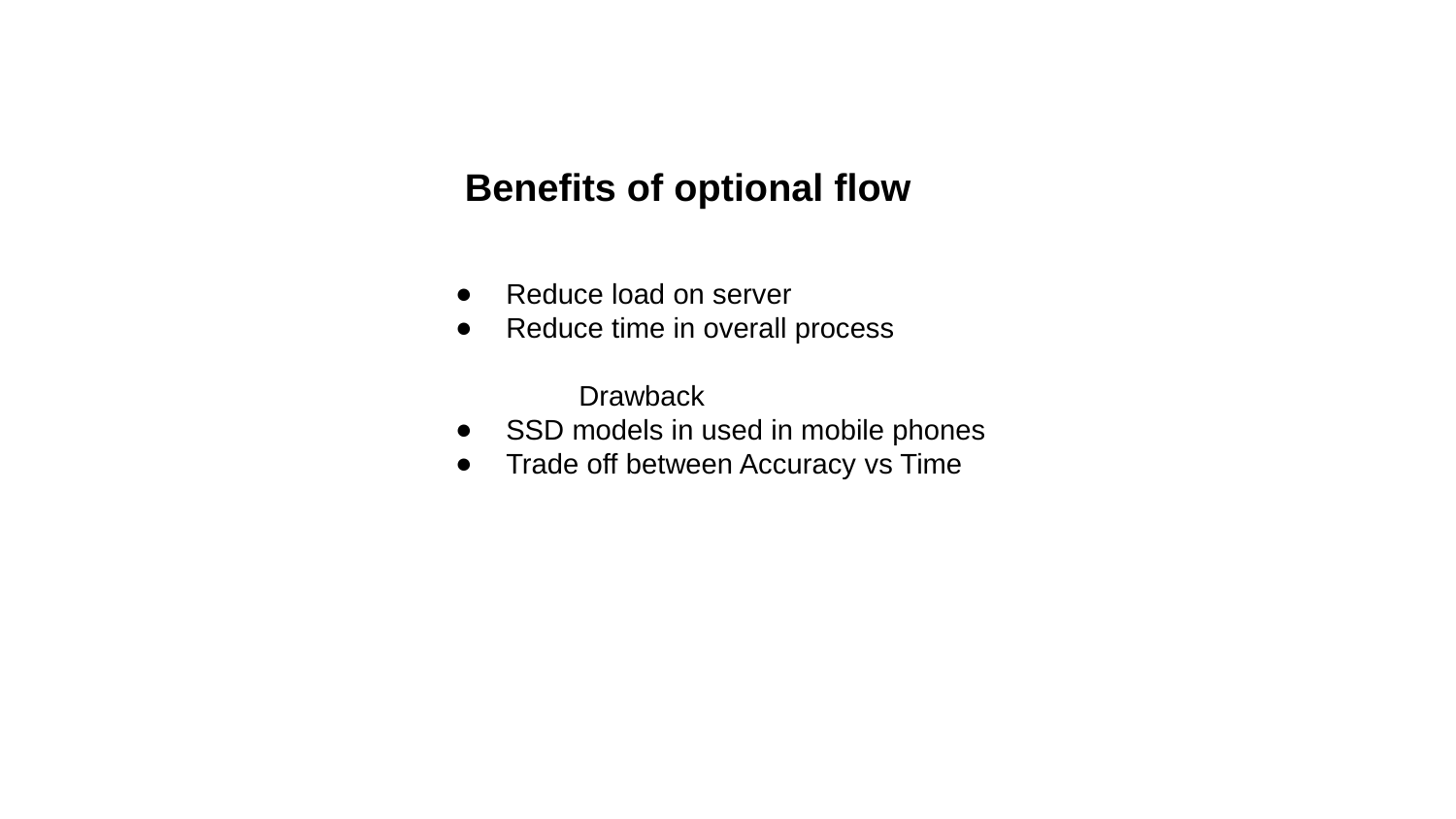

Benefits of optional flow

Reduce load on server
Reduce time in overall process

	Drawback
SSD models in used in mobile phones
Trade off between Accuracy vs Time